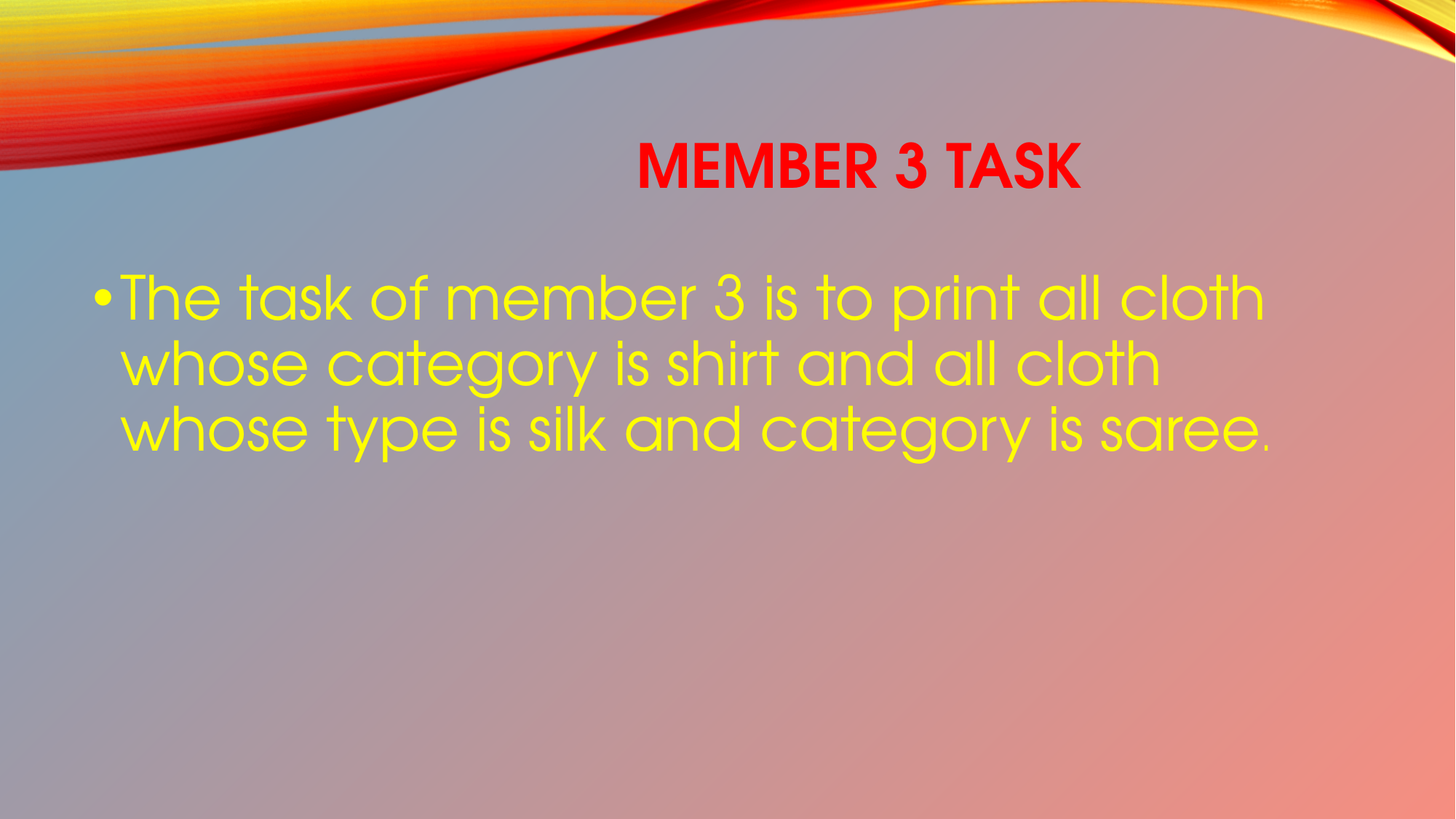

# Member 3 task
The task of member 3 is to print all cloth  whose category is shirt and all cloth whose type is silk and category is saree.